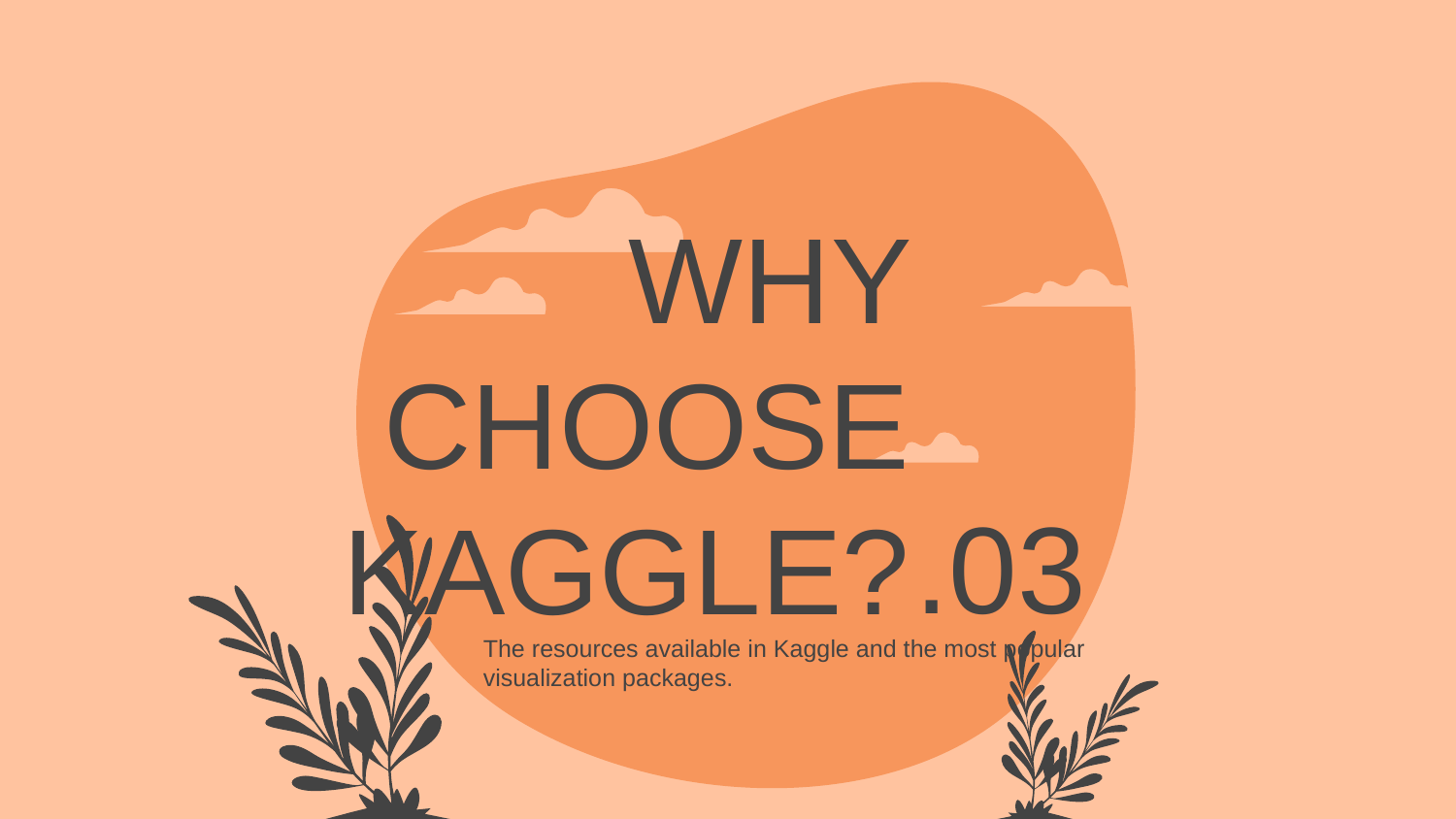

.03

# WHY CHOOSE KAGGLE?

The resources available in Kaggle and the most popular visualization packages.